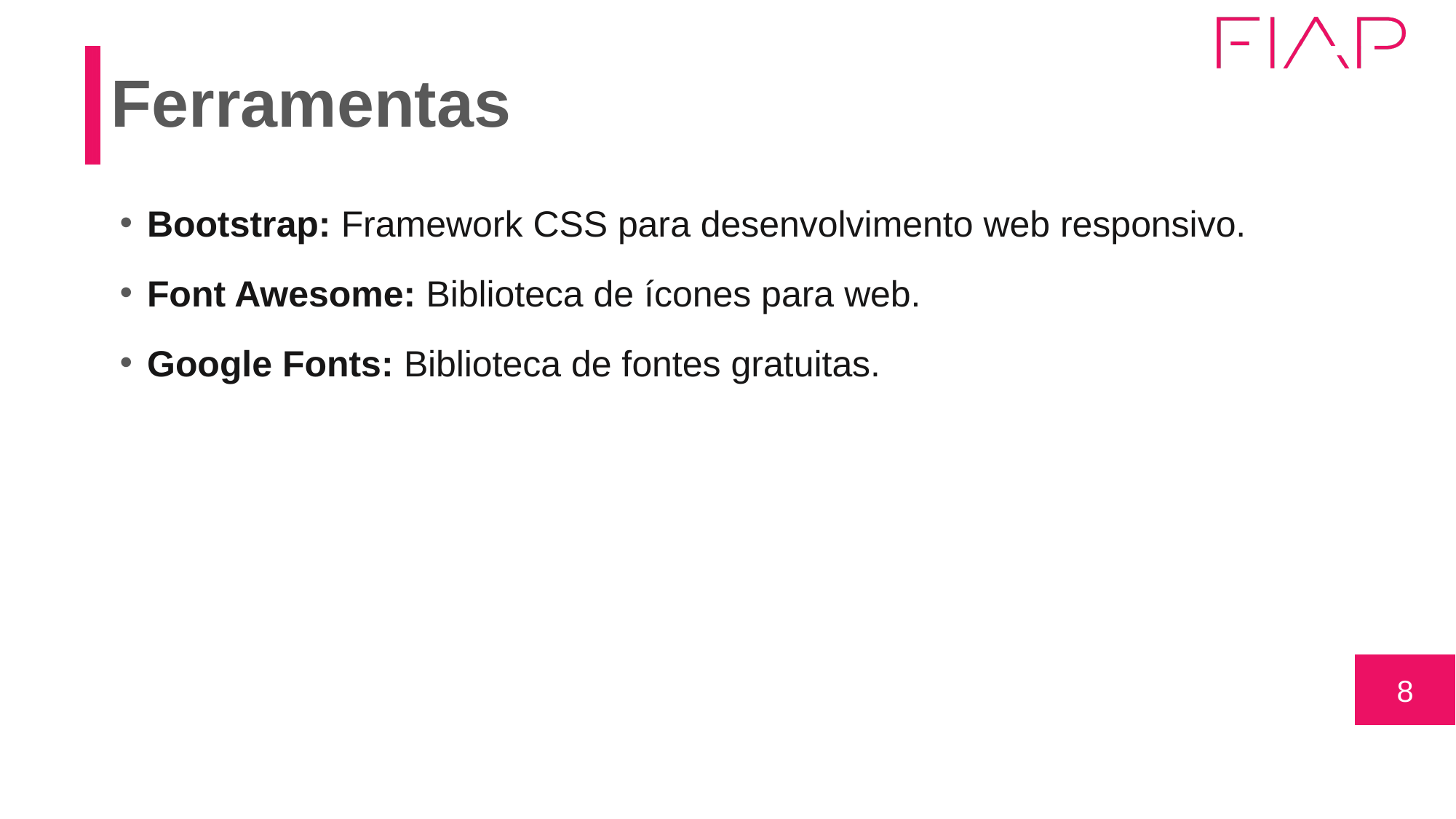

# Ferramentas
Bootstrap: Framework CSS para desenvolvimento web responsivo.
Font Awesome: Biblioteca de ícones para web.
Google Fonts: Biblioteca de fontes gratuitas.
8